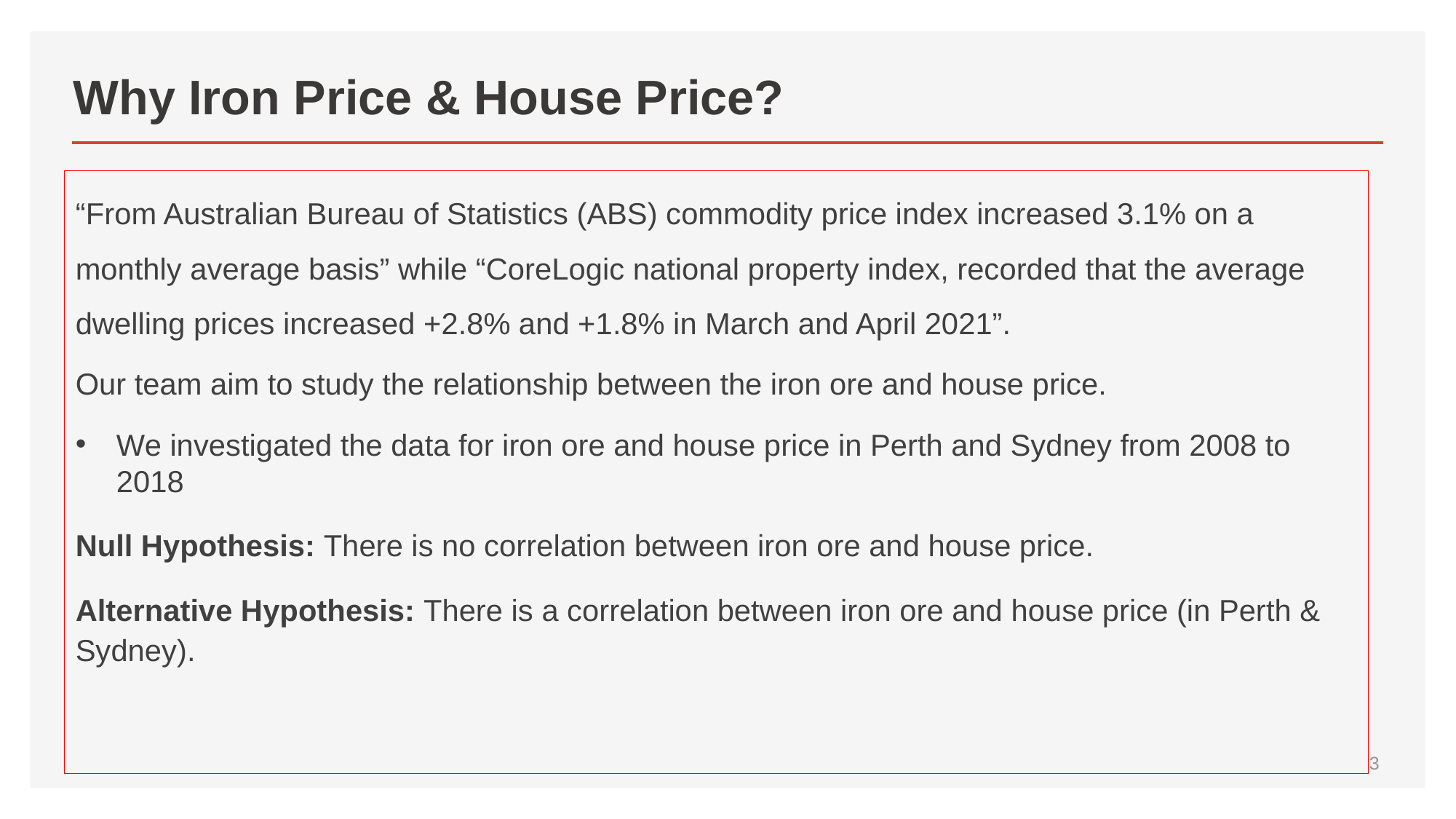

# Why Iron Price & House Price?
“From Australian Bureau of Statistics (ABS) commodity price index increased 3.1% on a monthly average basis” while “CoreLogic national property index, recorded that the average dwelling prices increased +2.8% and +1.8% in March and April 2021”.
Our team aim to study the relationship between the iron ore and house price.
We investigated the data for iron ore and house price in Perth and Sydney from 2008 to 2018
Null Hypothesis: There is no correlation between iron ore and house price.
Alternative Hypothesis: There is a correlation between iron ore and house price (in Perth & Sydney).

3